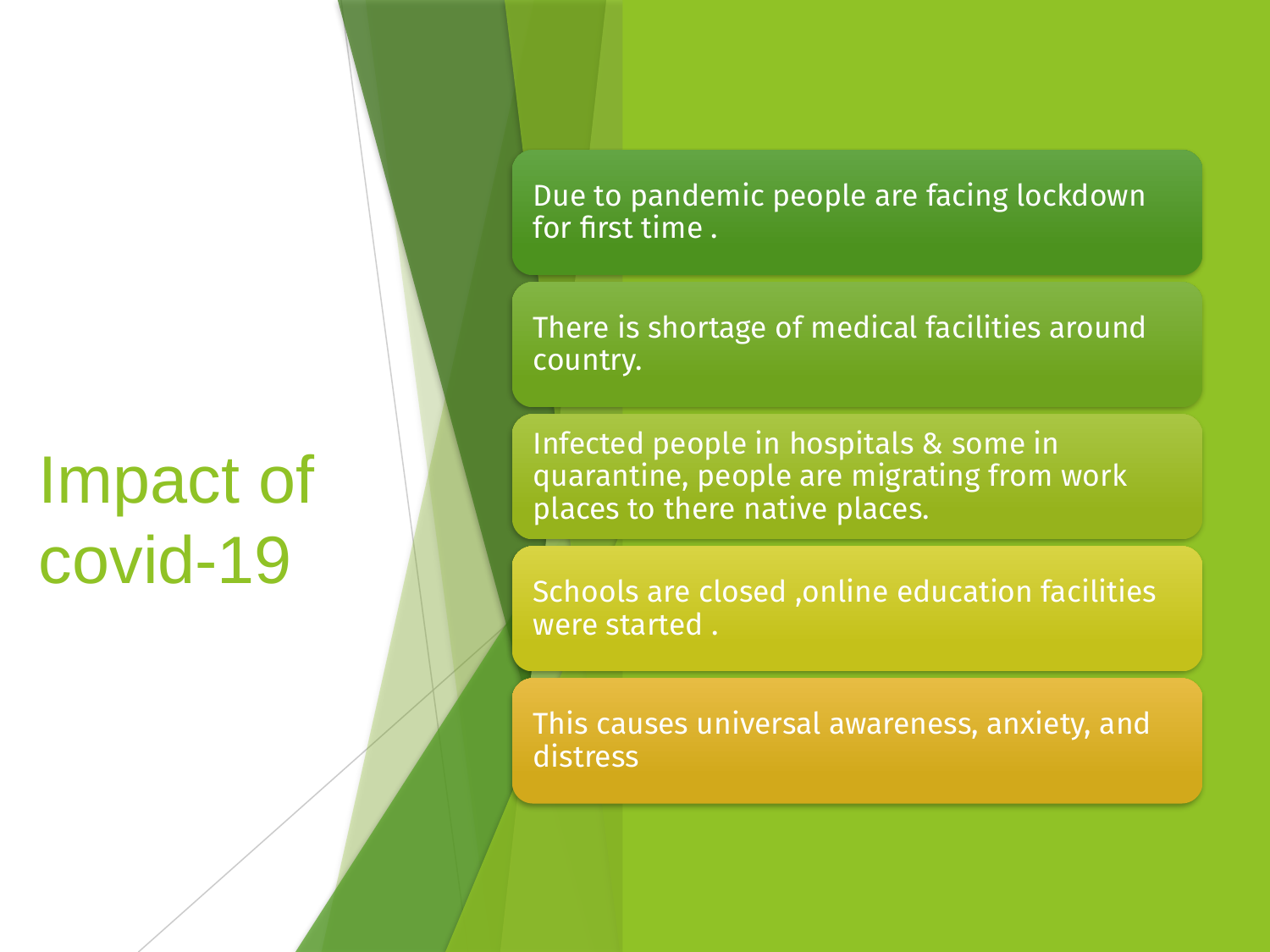

Due to pandemic people are facing lockdown for first time .
There is shortage of medical facilities around country.
Infected people in hospitals & some in quarantine, people are migrating from work places to there native places.
Schools are closed ,online education facilities were started .
This causes universal awareness, anxiety, and distress
# Impact of covid-19